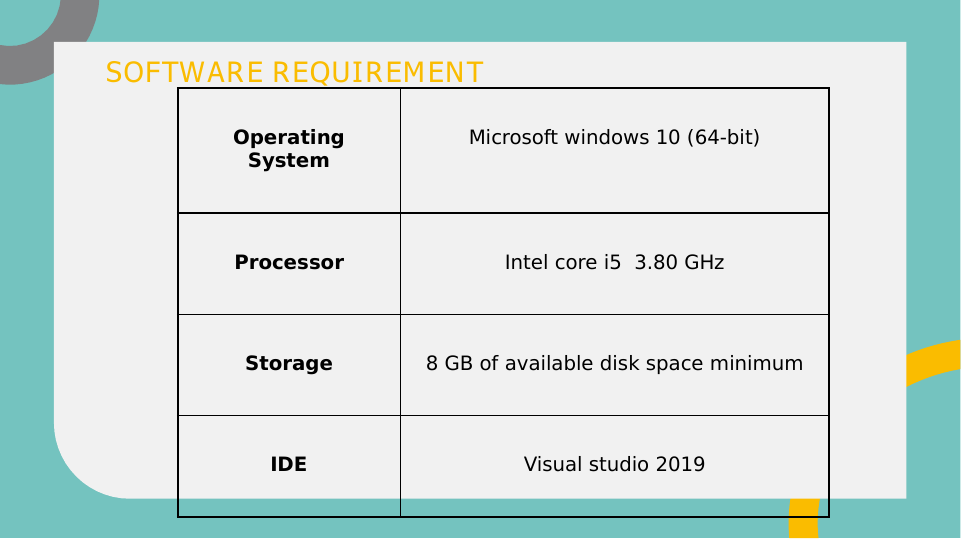

# SOFTWARE REQUIREMENT
| Operating System | Microsoft windows 10 (64-bit) |
| --- | --- |
| Processor | Intel core i5 3.80 GHz |
| Storage | 8 GB of available disk space minimum |
| IDE | Visual studio 2019 |